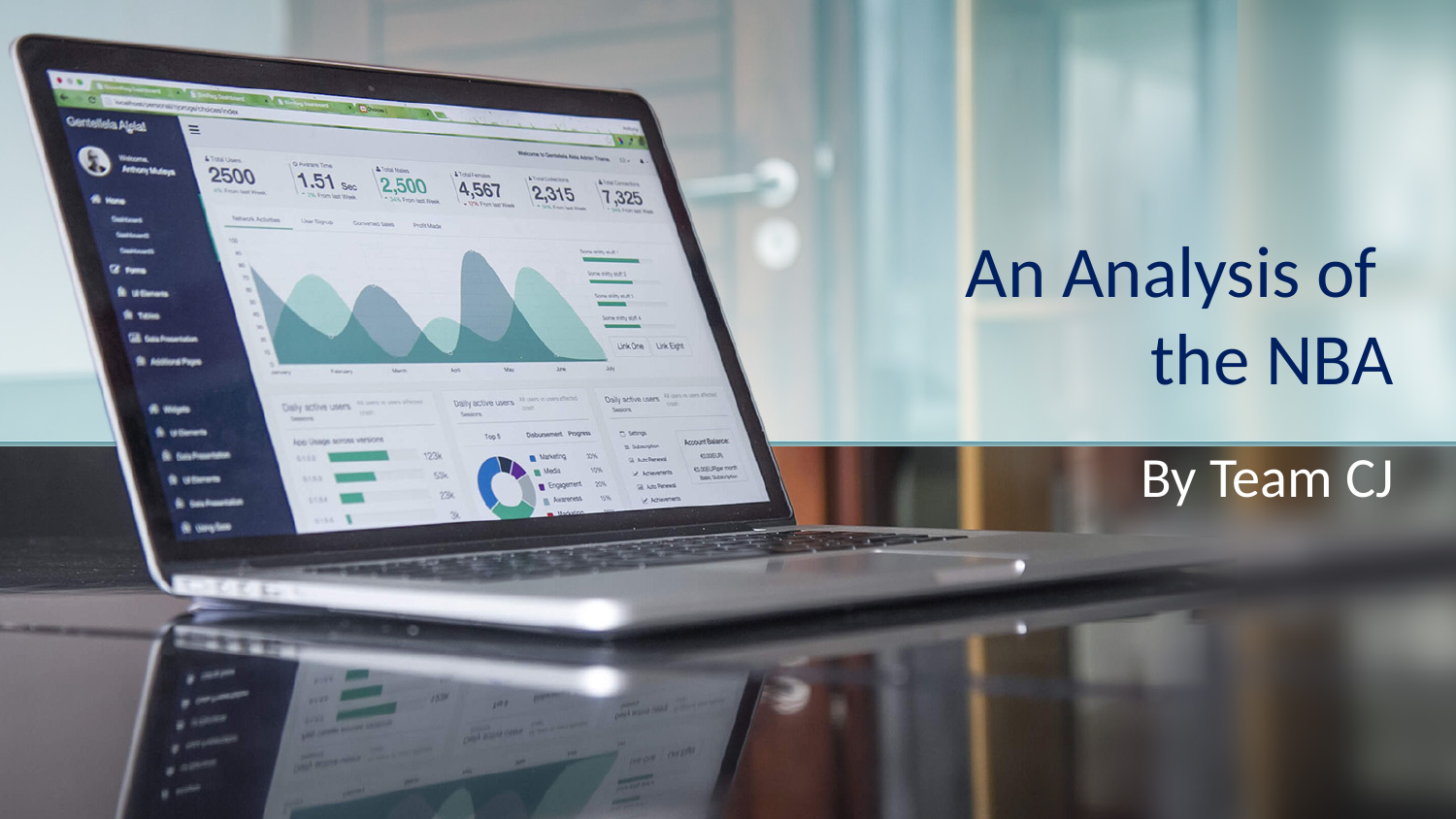

# An Analysis of the NBA
By Team CJ